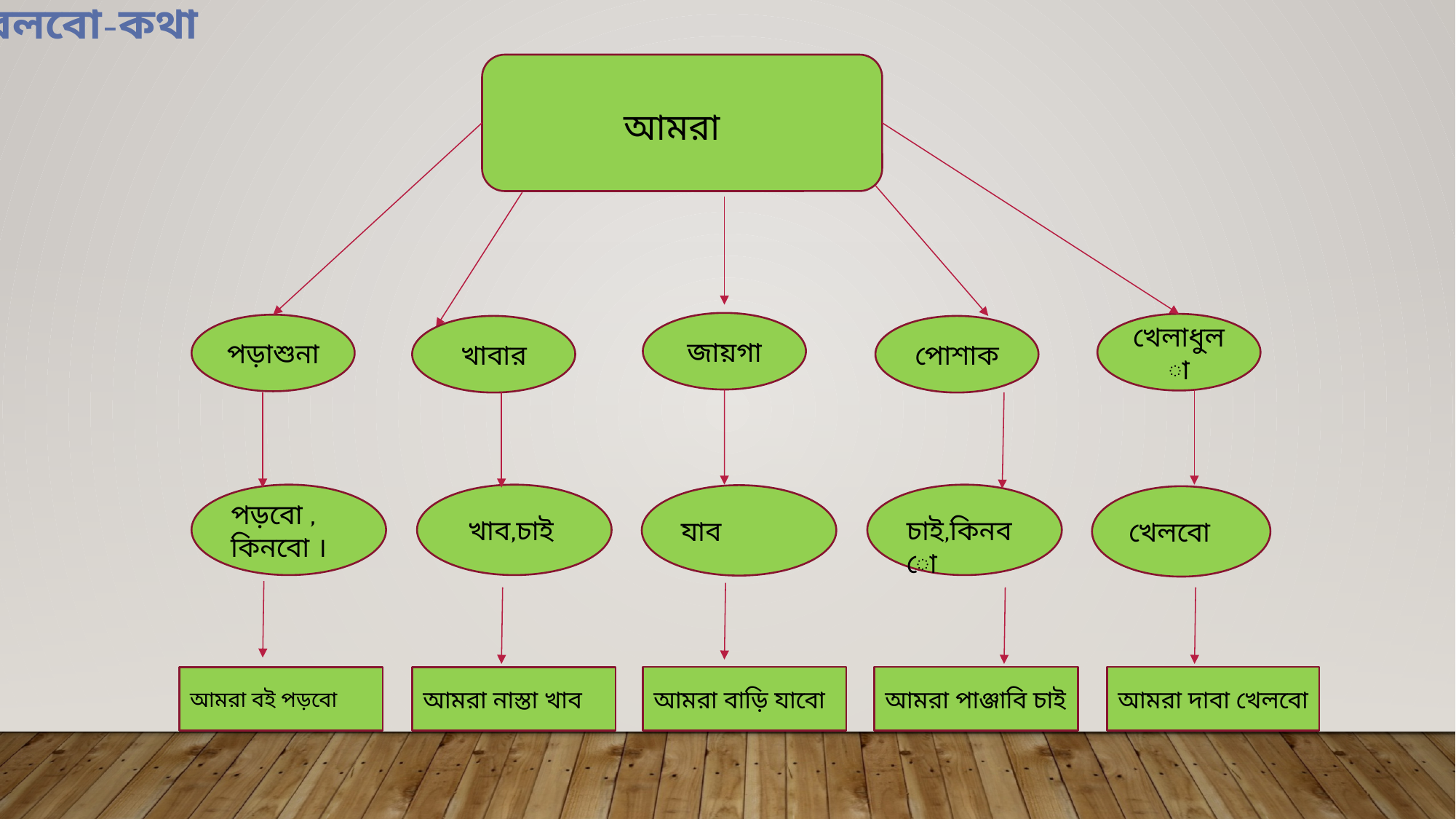

বলবো-কথা
আমরা
জায়গা
খেলাধুলা
পড়াশুনা
খাবার
পোশাক

পড়বো ,
কিনবো ।

খাব,চাই
 চাই,কিনবো
যাব
খেলবো
আমরা বাড়ি যাবো
আমরা দাবা খেলবো
আমরা পাঞ্জাবি চাই
আমরা নাস্তা খাব
আমরা বই পড়বো